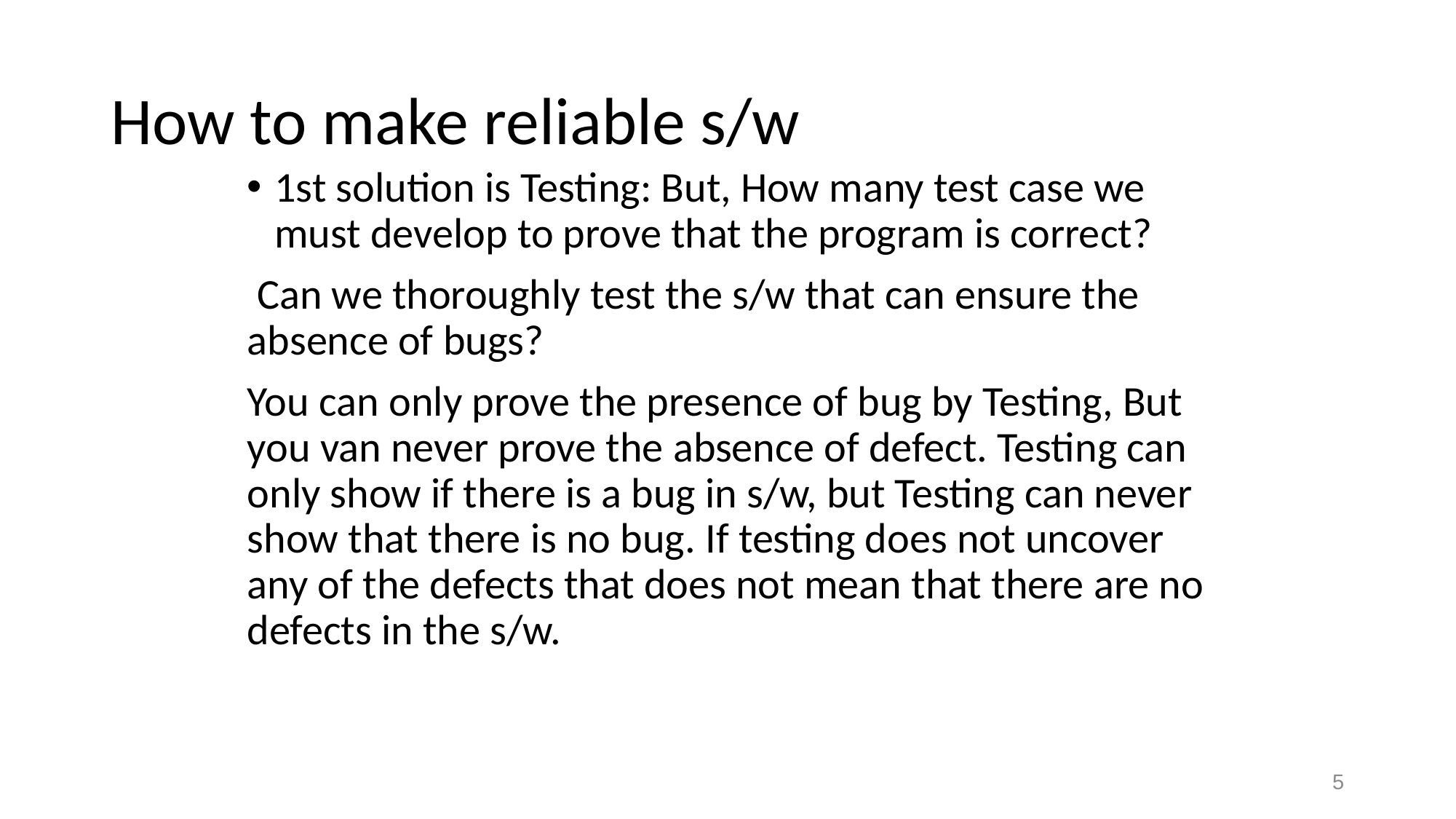

# How to make reliable s/w
1st solution is Testing: But, How many test case we must develop to prove that the program is correct?
 Can we thoroughly test the s/w that can ensure the absence of bugs?
You can only prove the presence of bug by Testing, But you van never prove the absence of defect. Testing can only show if there is a bug in s/w, but Testing can never show that there is no bug. If testing does not uncover any of the defects that does not mean that there are no defects in the s/w.

5